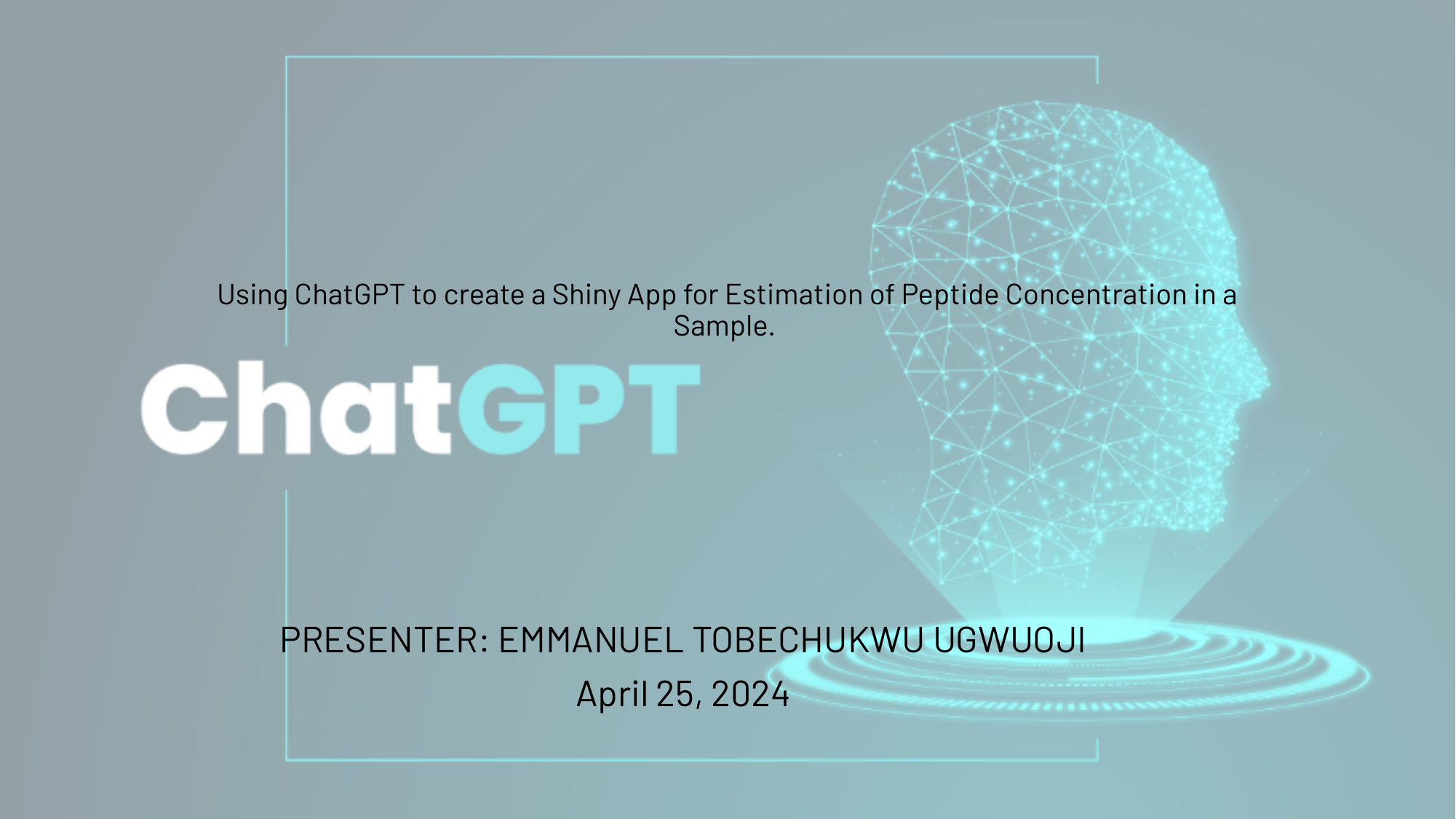

# Using ChatGPT to create a Shiny App for Estimation of Peptide Concentration in a Sample.
PRESENTER: EMMANUEL TOBECHUKWU UGWUOJI
April 25, 2024